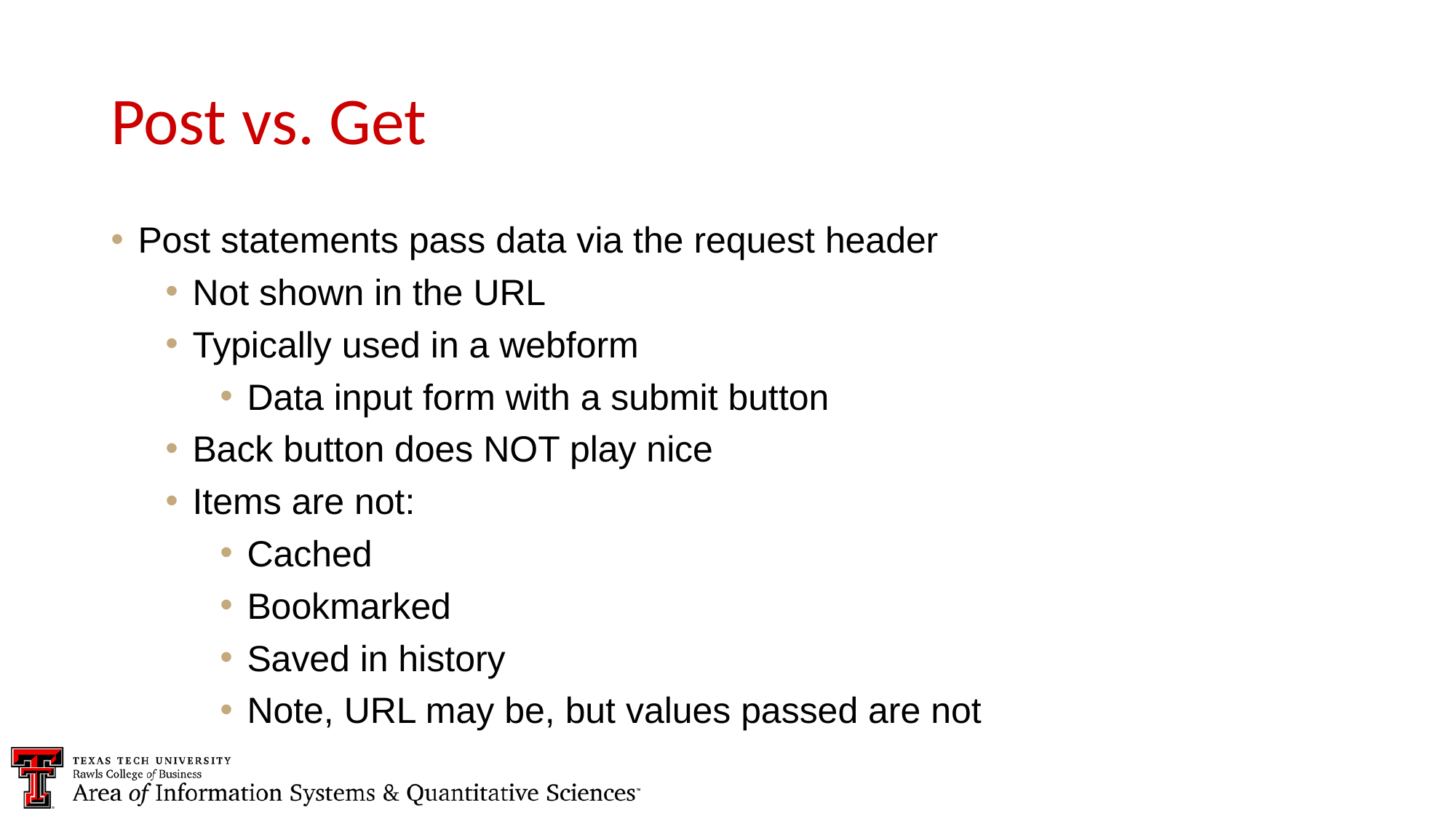

Post vs. Get
Post statements pass data via the request header
Not shown in the URL
Typically used in a webform
Data input form with a submit button
Back button does NOT play nice
Items are not:
Cached
Bookmarked
Saved in history
Note, URL may be, but values passed are not